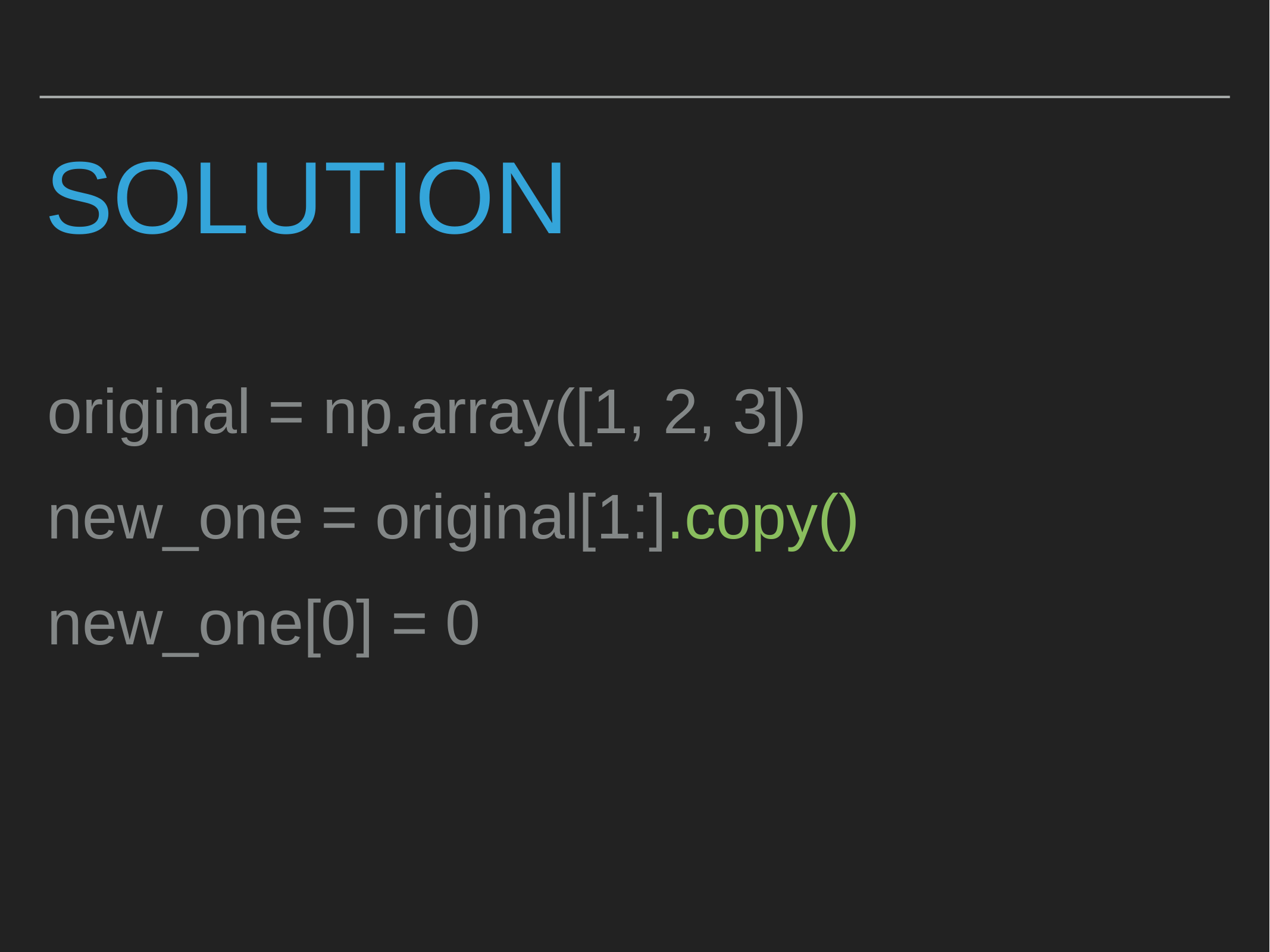

# solution
original = np.array([1, 2, 3])
new_one = original[1:].copy()
new_one[0] = 0